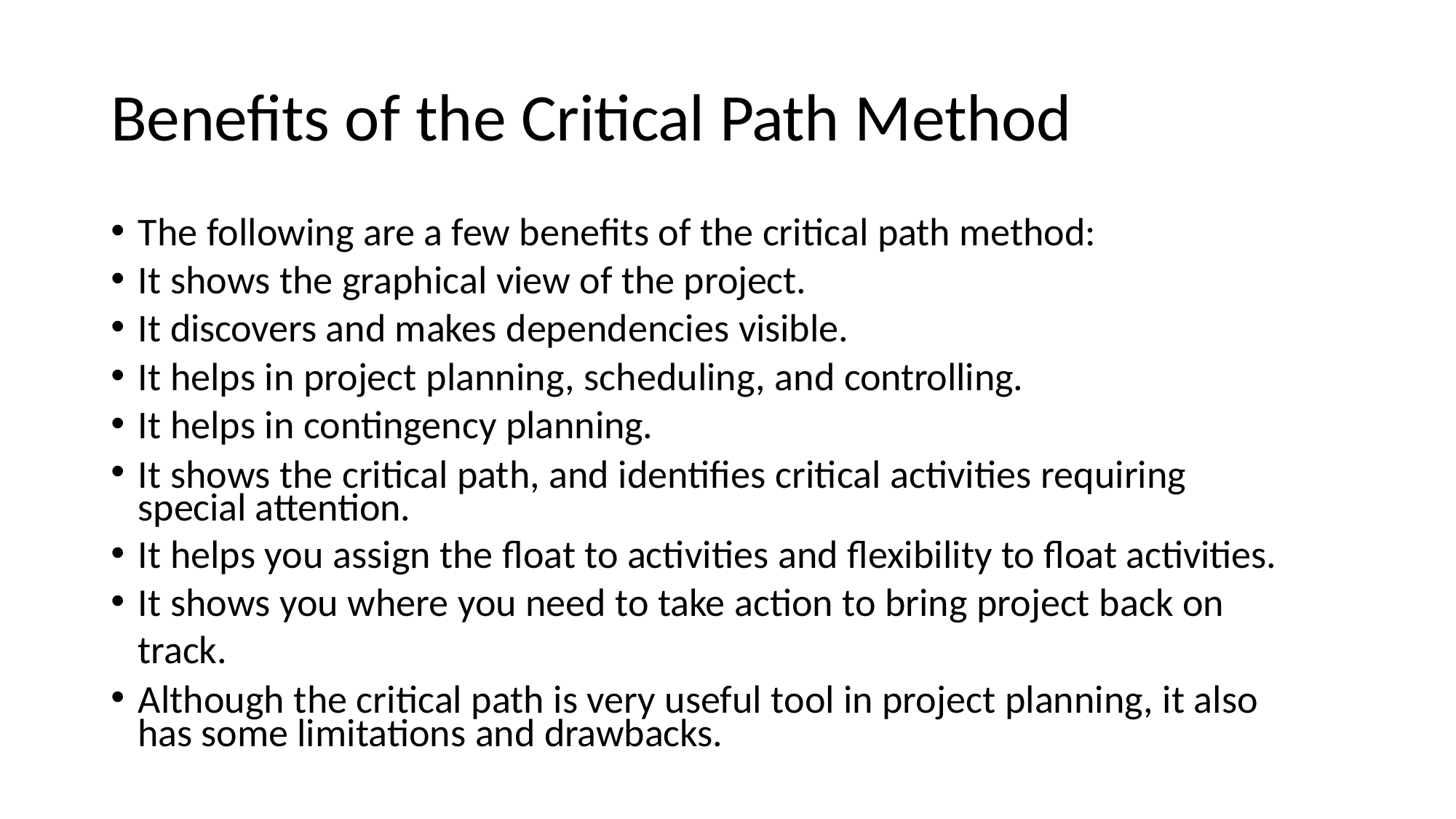

# Benefits of the Critical Path Method
The following are a few benefits of the critical path method:
It shows the graphical view of the project.
It discovers and makes dependencies visible.
It helps in project planning, scheduling, and controlling.
It helps in contingency planning.
It shows the critical path, and identifies critical activities requiring special attention.
It helps you assign the float to activities and flexibility to float activities.
It shows you where you need to take action to bring project back on track.
Although the critical path is very useful tool in project planning, it also has some limitations and drawbacks.